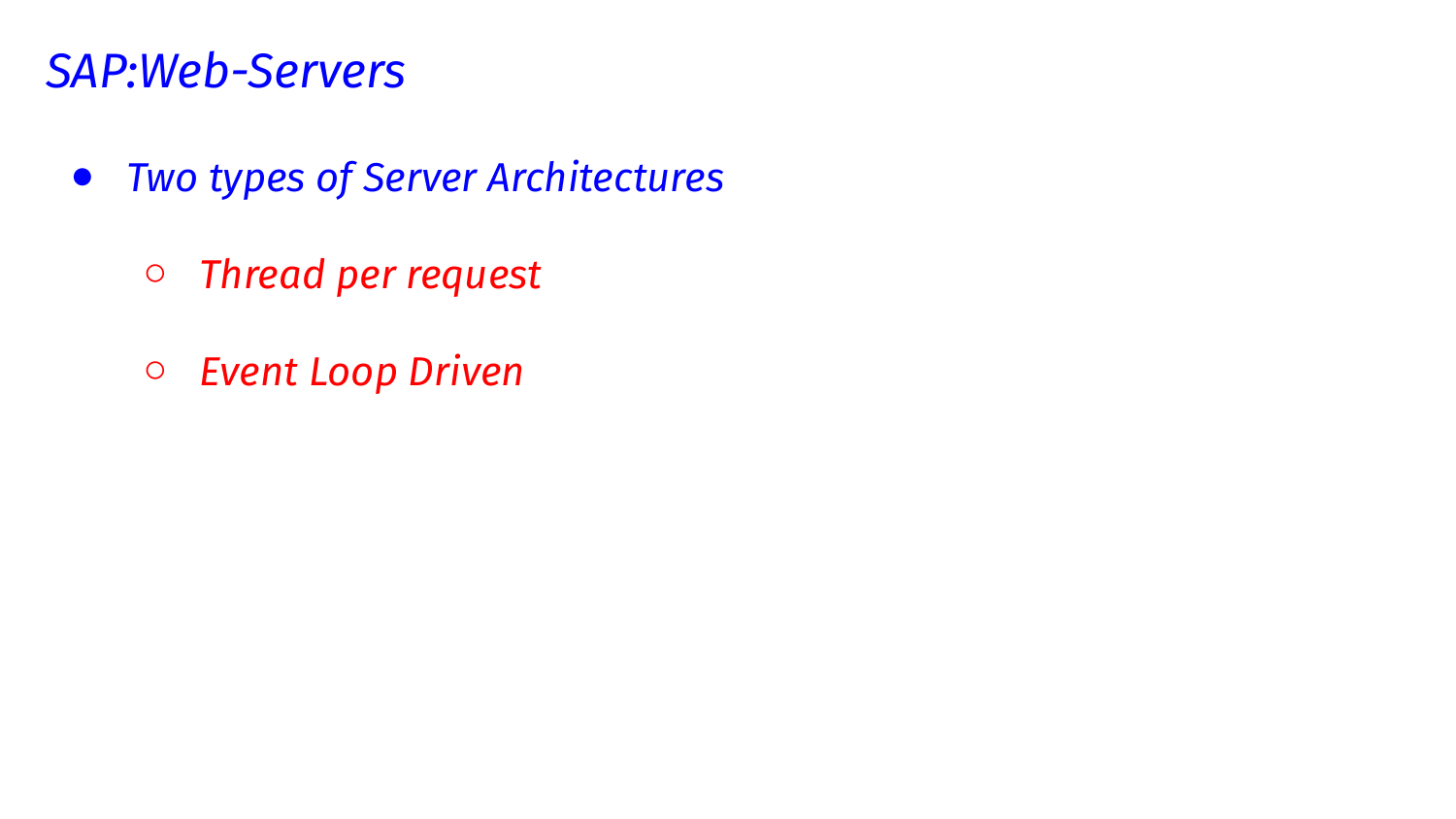

SAP:Web-Servers
Two types of Server Architectures

Thread per request

Event Loop Driven